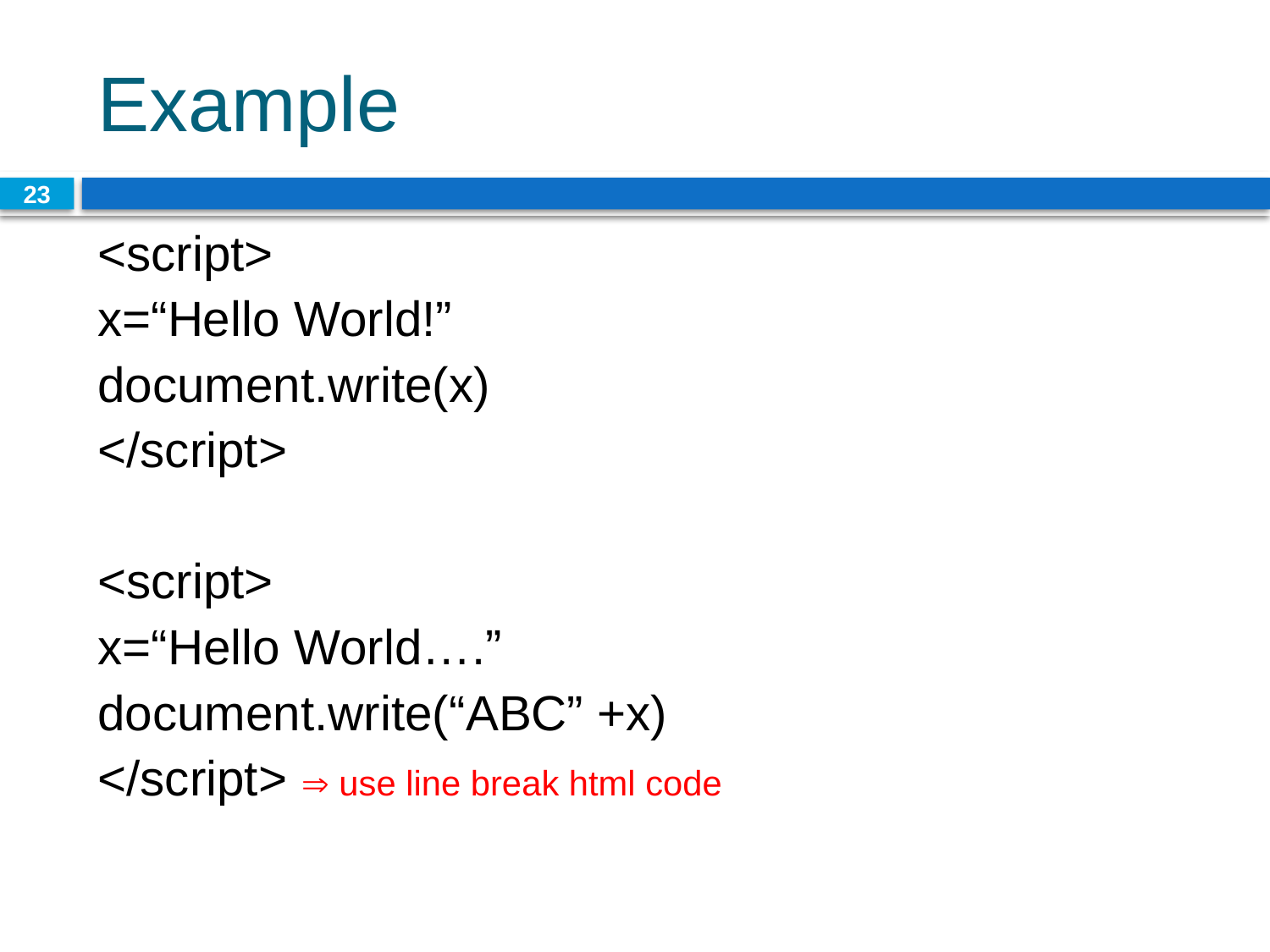

# Example
23
<script>
x=“Hello World!”
document.write(x)
</script>

<script>
x=“Hello World….”
document.write(“ABC” +x)
</script> ⇒ use line break html code